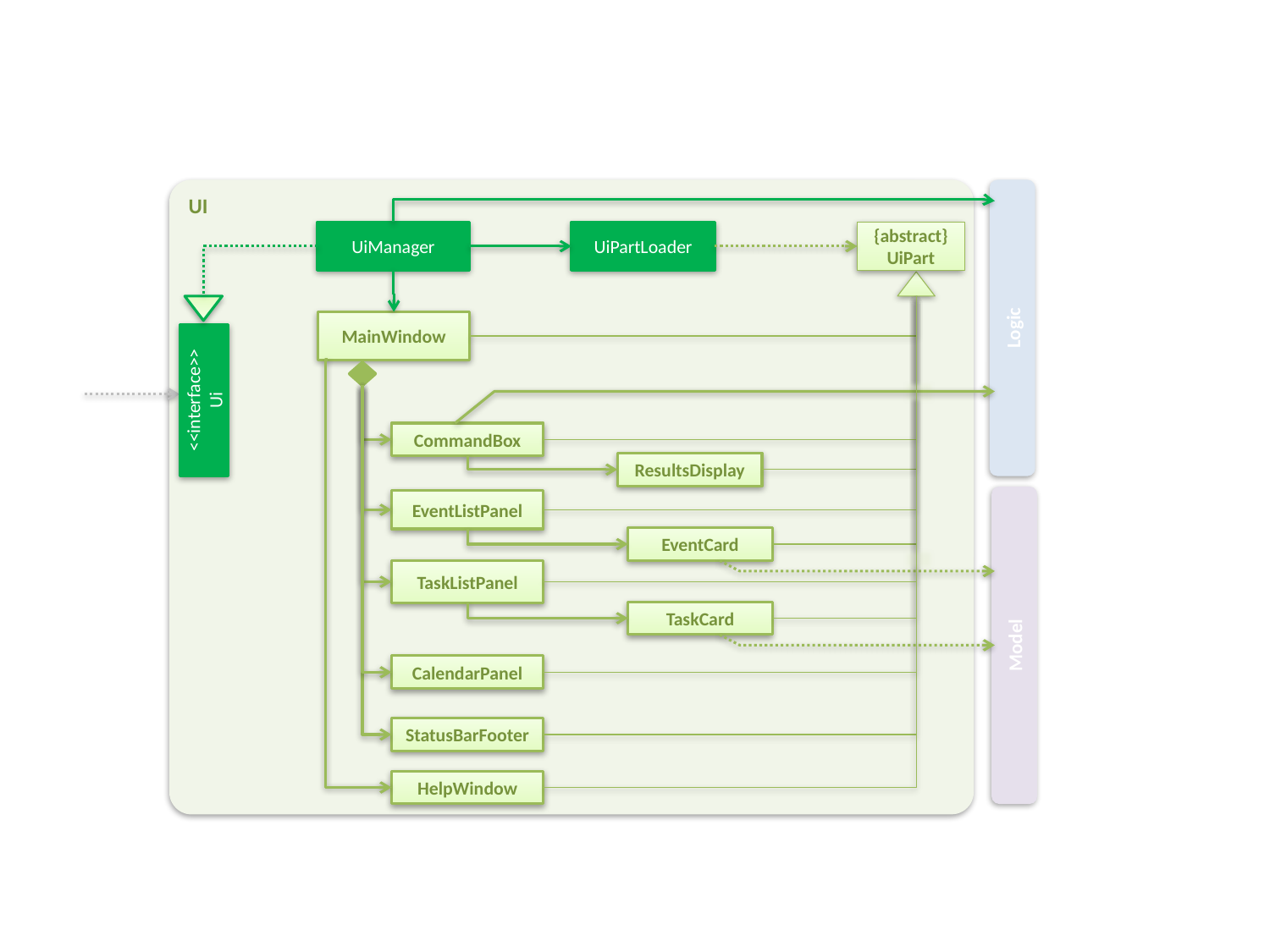

UI
UiManager
UiPartLoader
{abstract}
UiPart

Logic
MainWindow

<<interface>>
Ui

CommandBox
ResultsDisplay
EventListPanel
EventCard

TaskListPanel
TaskCard
Model

CalendarPanel
StatusBarFooter
HelpWindow